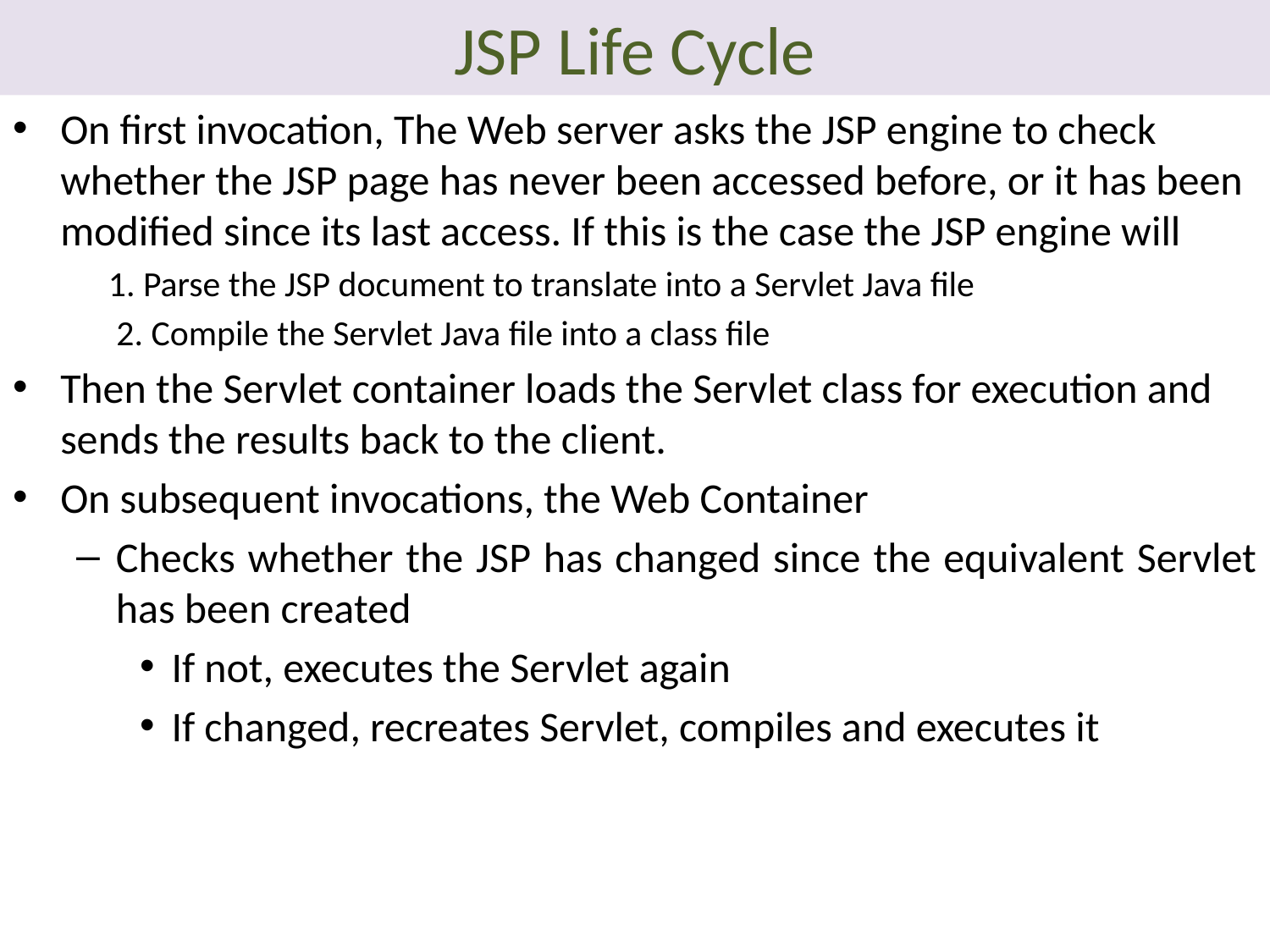

# JSP Life Cycle
On first invocation, The Web server asks the JSP engine to check whether the JSP page has never been accessed before, or it has been modified since its last access. If this is the case the JSP engine will
    1. Parse the JSP document to translate into a Servlet Java file
     2. Compile the Servlet Java file into a class file
Then the Servlet container loads the Servlet class for execution and sends the results back to the client.
On subsequent invocations, the Web Container
Checks whether the JSP has changed since the equivalent Servlet has been created
If not, executes the Servlet again
If changed, recreates Servlet, compiles and executes it
8